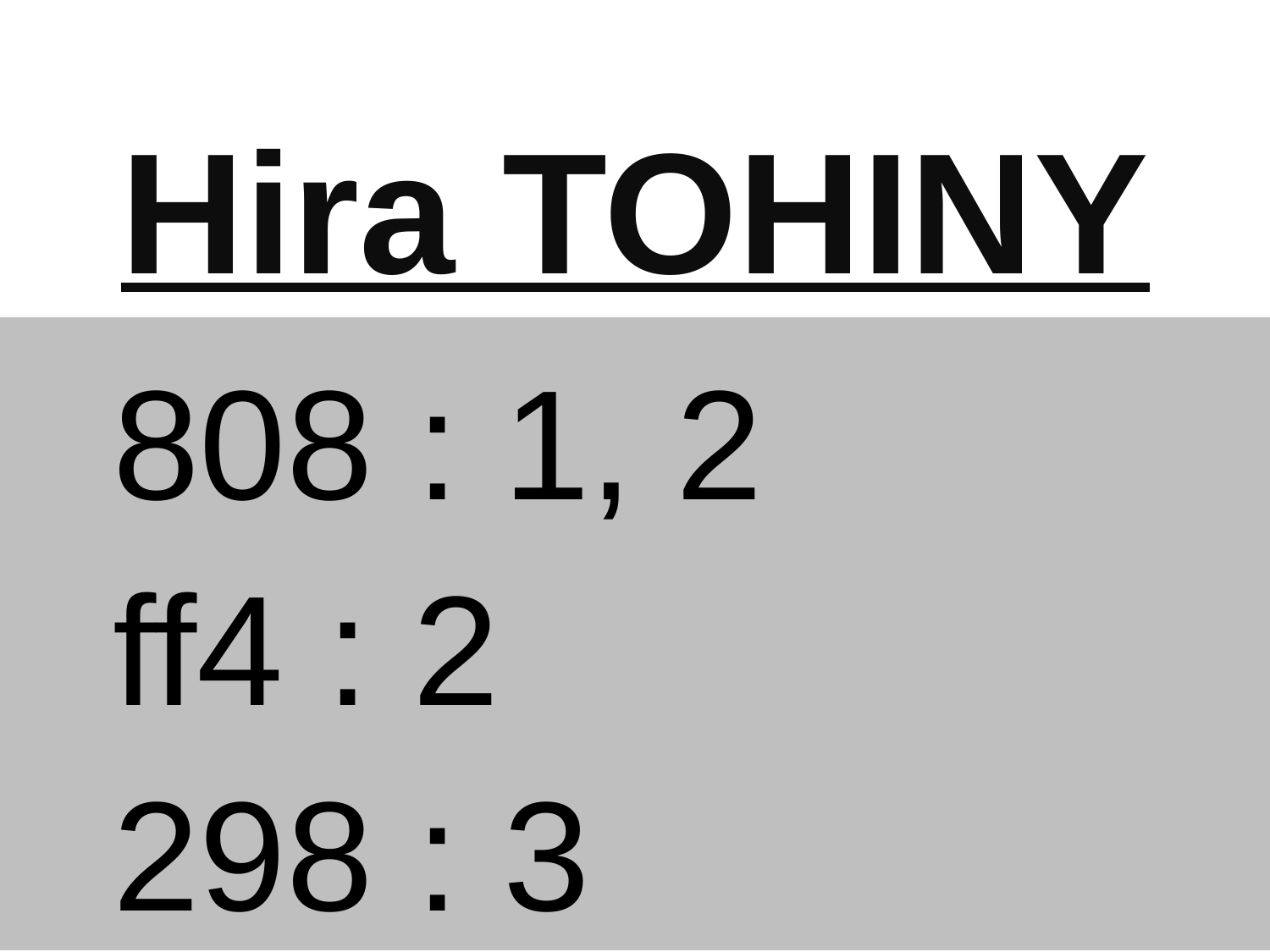

# Hira TOHINY
	808 : 1, 2
	ff4 : 2
	298 : 3